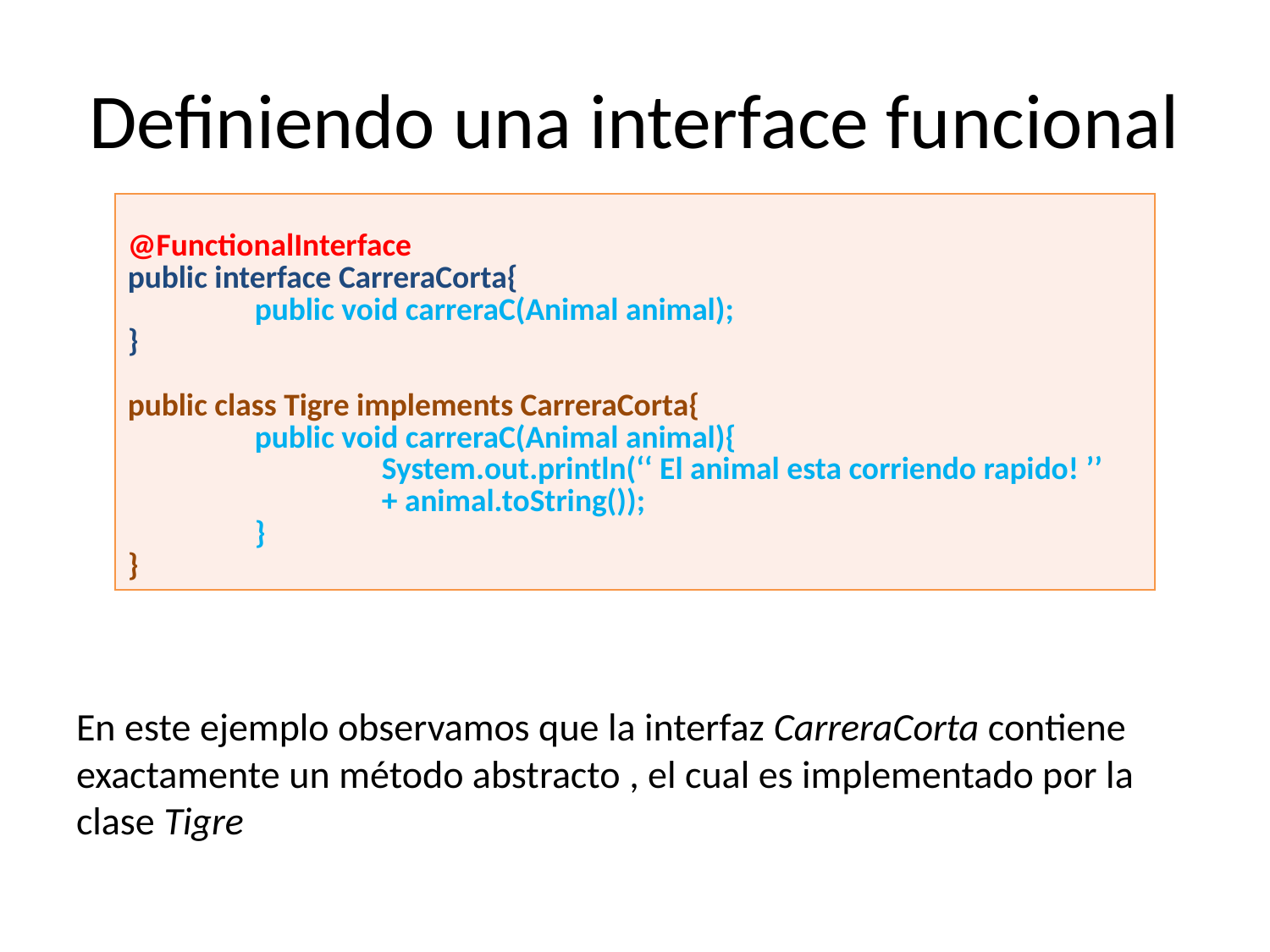

# Definiendo una interface funcional
| @FunctionalInterface public interface CarreraCorta{ public void carreraC(Animal animal); } public class Tigre implements CarreraCorta{ public void carreraC(Animal animal){ System.out.println(‘‘ El animal esta corriendo rapido! ’’ + animal.toString()); } } |
| --- |
En este ejemplo observamos que la interfaz CarreraCorta contiene exactamente un método abstracto , el cual es implementado por la clase Tigre